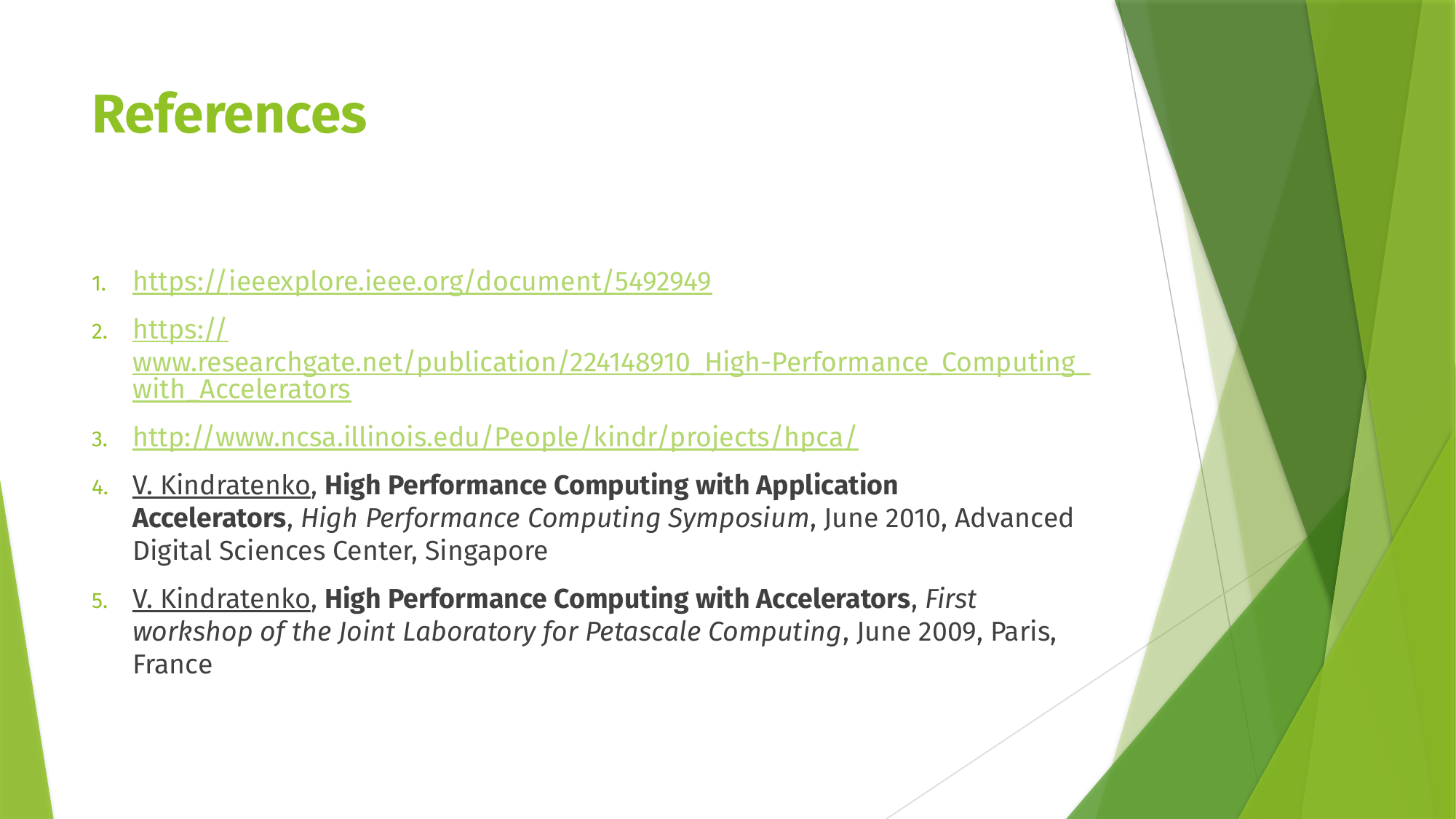

# References
https://ieeexplore.ieee.org/document/5492949
https://www.researchgate.net/publication/224148910_High-Performance_Computing_with_Accelerators
http://www.ncsa.illinois.edu/People/kindr/projects/hpca/
V. Kindratenko, High Performance Computing with Application Accelerators, High Performance Computing Symposium, June 2010, Advanced Digital Sciences Center, Singapore
V. Kindratenko, High Performance Computing with Accelerators, First workshop of the Joint Laboratory for Petascale Computing, June 2009, Paris, France